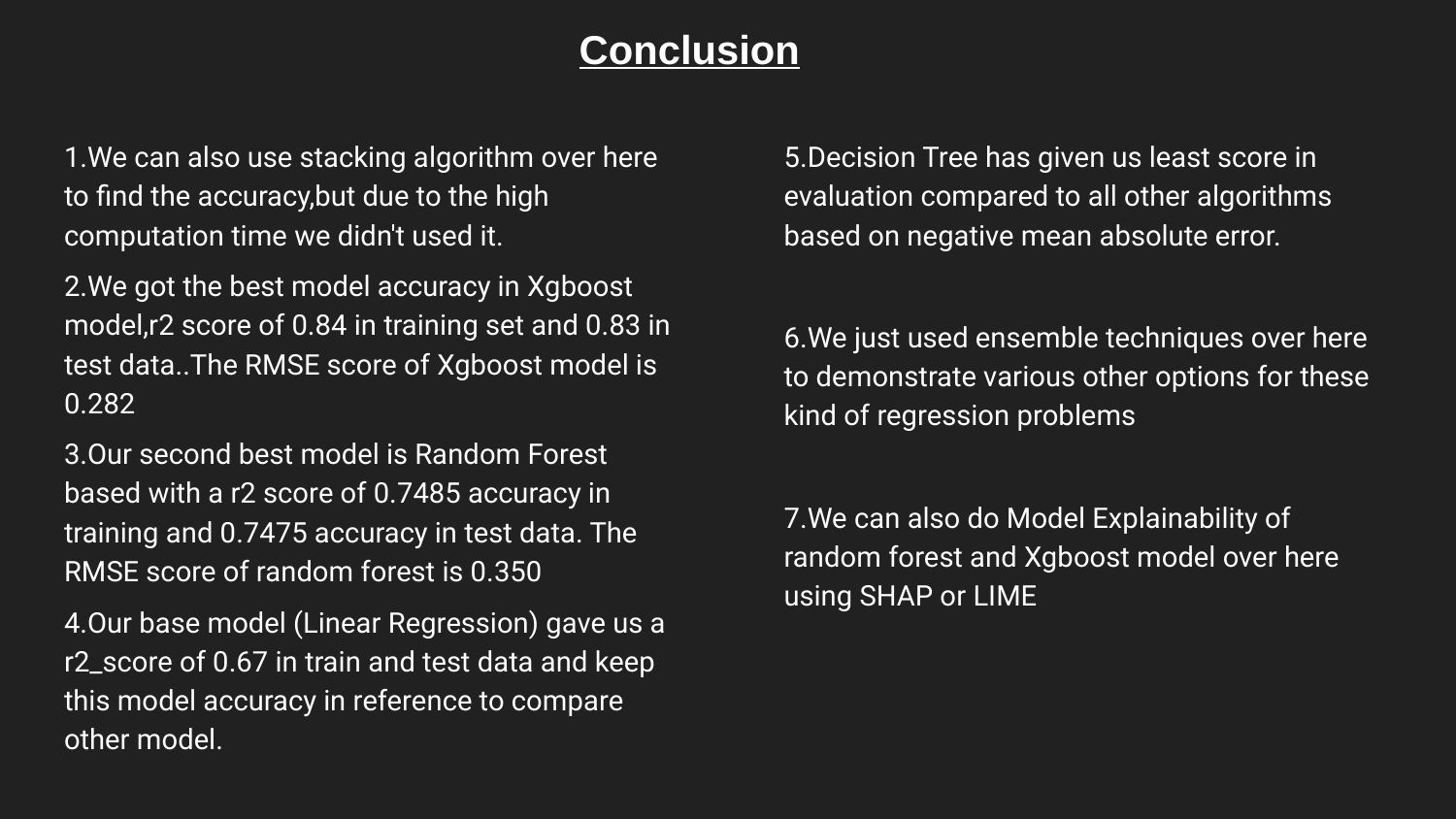

# Conclusion

1.We can also use stacking algorithm over here to find the accuracy,but due to the high computation time we didn't used it.
2.We got the best model accuracy in Xgboost model,r2 score of 0.84 in training set and 0.83 in test data..The RMSE score of Xgboost model is 0.282
3.Our second best model is Random Forest based with a r2 score of 0.7485 accuracy in training and 0.7475 accuracy in test data. The RMSE score of random forest is 0.350
4.Our base model (Linear Regression) gave us a r2_score of 0.67 in train and test data and keep this model accuracy in reference to compare other model.

5.Decision Tree has given us least score in evaluation compared to all other algorithms based on negative mean absolute error.

6.We just used ensemble techniques over here to demonstrate various other options for these kind of regression problems

7.We can also do Model Explainability of random forest and Xgboost model over here using SHAP or LIME